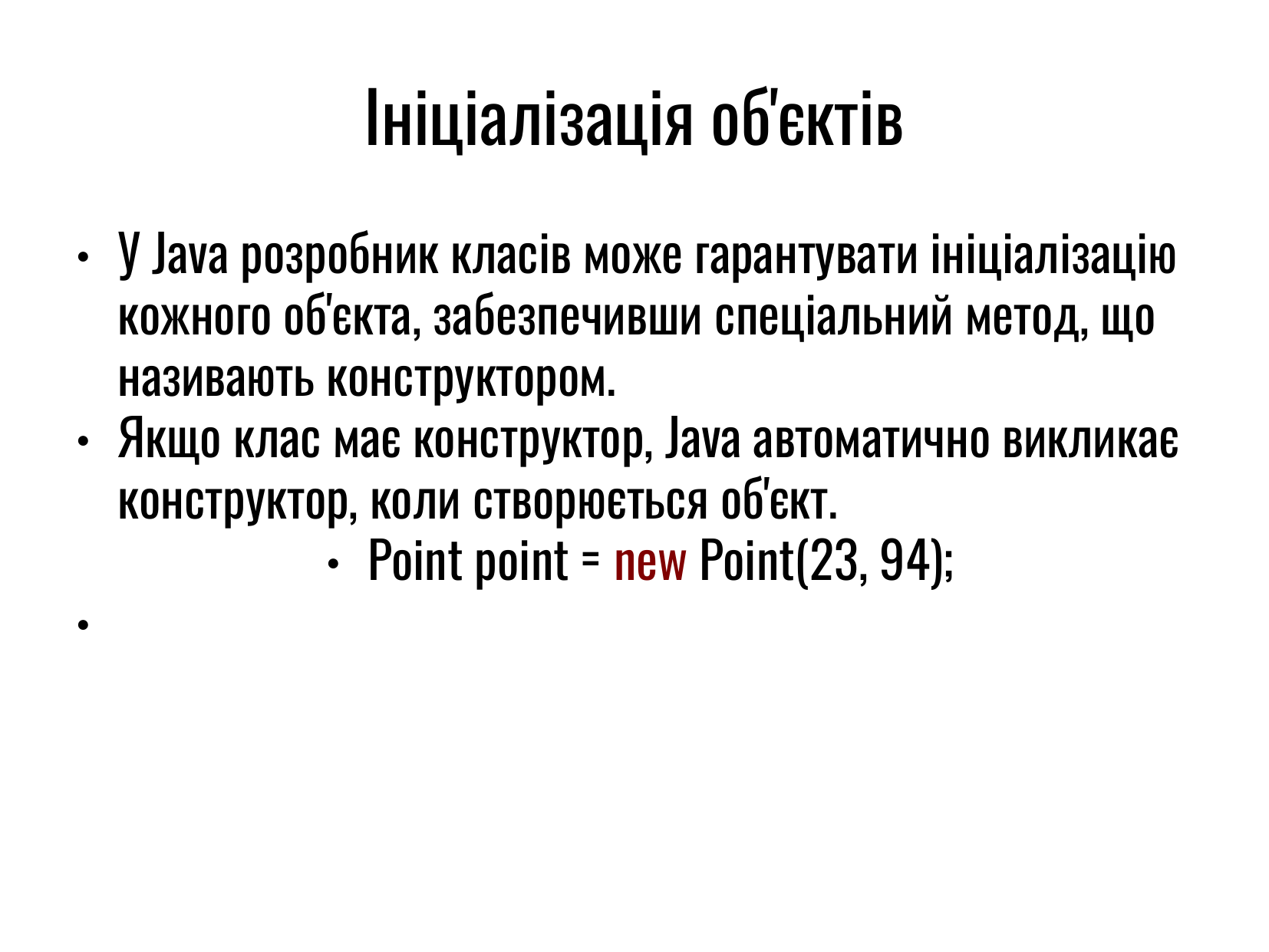

Ініціалізація об'єктів
У Java розробник класів може гарантувати ініціалізацію кожного об'єкта, забезпечивши спеціальний метод, що називають конструктором.
Якщо клас має конструктор, Java автоматично викликає конструктор, коли створюється об'єкт.
Point point = new Point(23, 94);